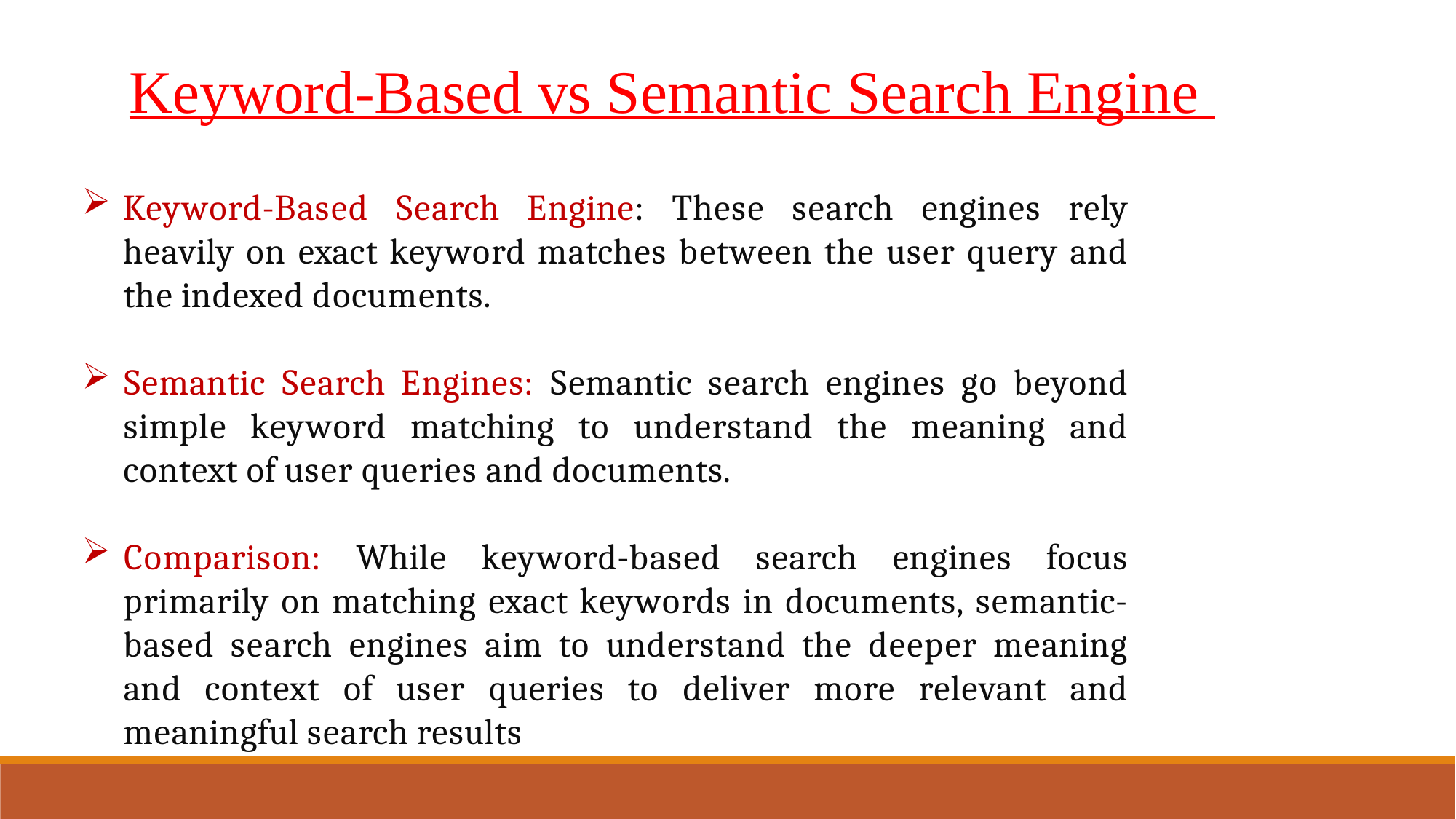

Keyword-Based vs Semantic Search Engine
Keyword-Based Search Engine: These search engines rely heavily on exact keyword matches between the user query and the indexed documents.

Semantic Search Engines: Semantic search engines go beyond simple keyword matching to understand the meaning and context of user queries and documents.

Comparison: While keyword-based search engines focus primarily on matching exact keywords in documents, semantic-based search engines aim to understand the deeper meaning and context of user queries to deliver more relevant and meaningful search results